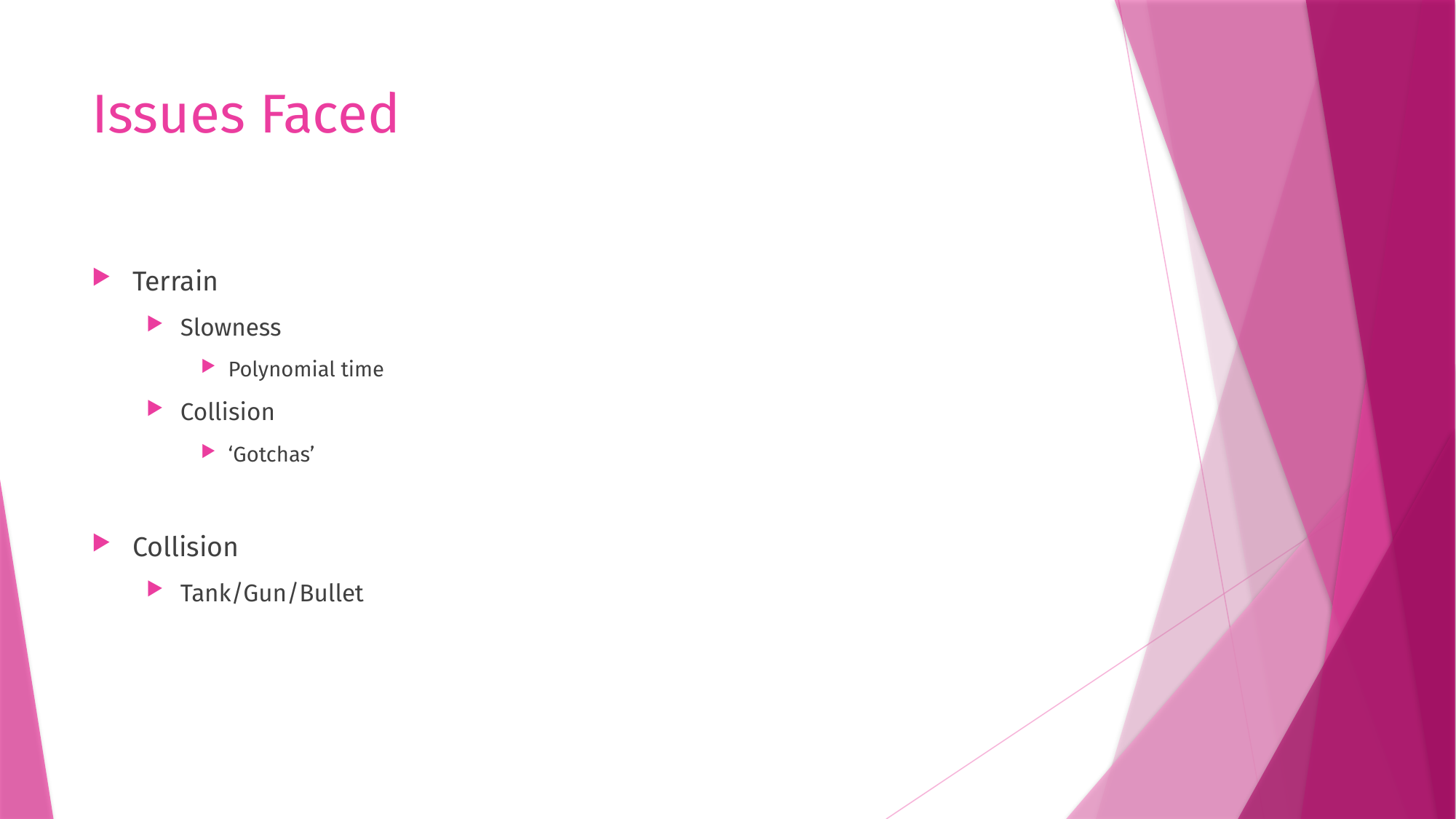

# Issues Faced
Terrain
Slowness
Polynomial time
Collision
‘Gotchas’

Collision
Tank/Gun/Bullet